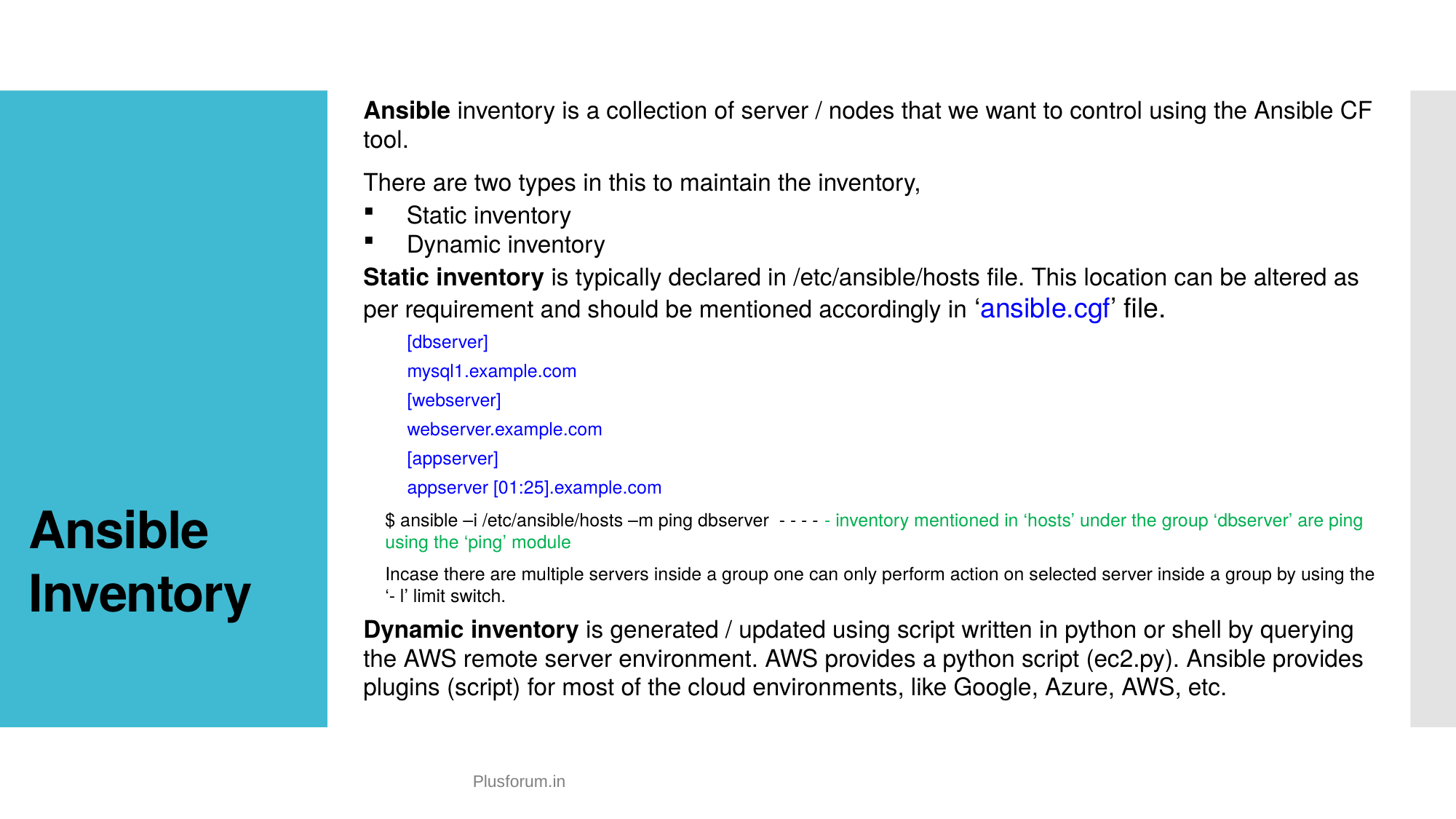

Ansible inventory is a collection of server / nodes that we want to control using the Ansible CF tool.
There are two types in this to maintain the inventory,
Static inventory
Dynamic inventory
Static inventory is typically declared in /etc/ansible/hosts file. This location can be altered as per requirement and should be mentioned accordingly in ‘ansible.cgf’ file.
[dbserver]
mysql1.example.com
[webserver]
webserver.example.com
[appserver]
appserver [01:25].example.com
$ ansible –i /etc/ansible/hosts –m ping dbserver  - - - - - inventory mentioned in ‘hosts’ under the group ‘dbserver’ are ping using the ‘ping’ module
Incase there are multiple servers inside a group one can only perform action on selected server inside a group by using the ‘- l’ limit switch.
Dynamic inventory is generated / updated using script written in python or shell by querying the AWS remote server environment. AWS provides a python script (ec2.py). Ansible provides plugins (script) for most of the cloud environments, like Google, Azure, AWS, etc.
# Ansible Inventory
Plusforum.in